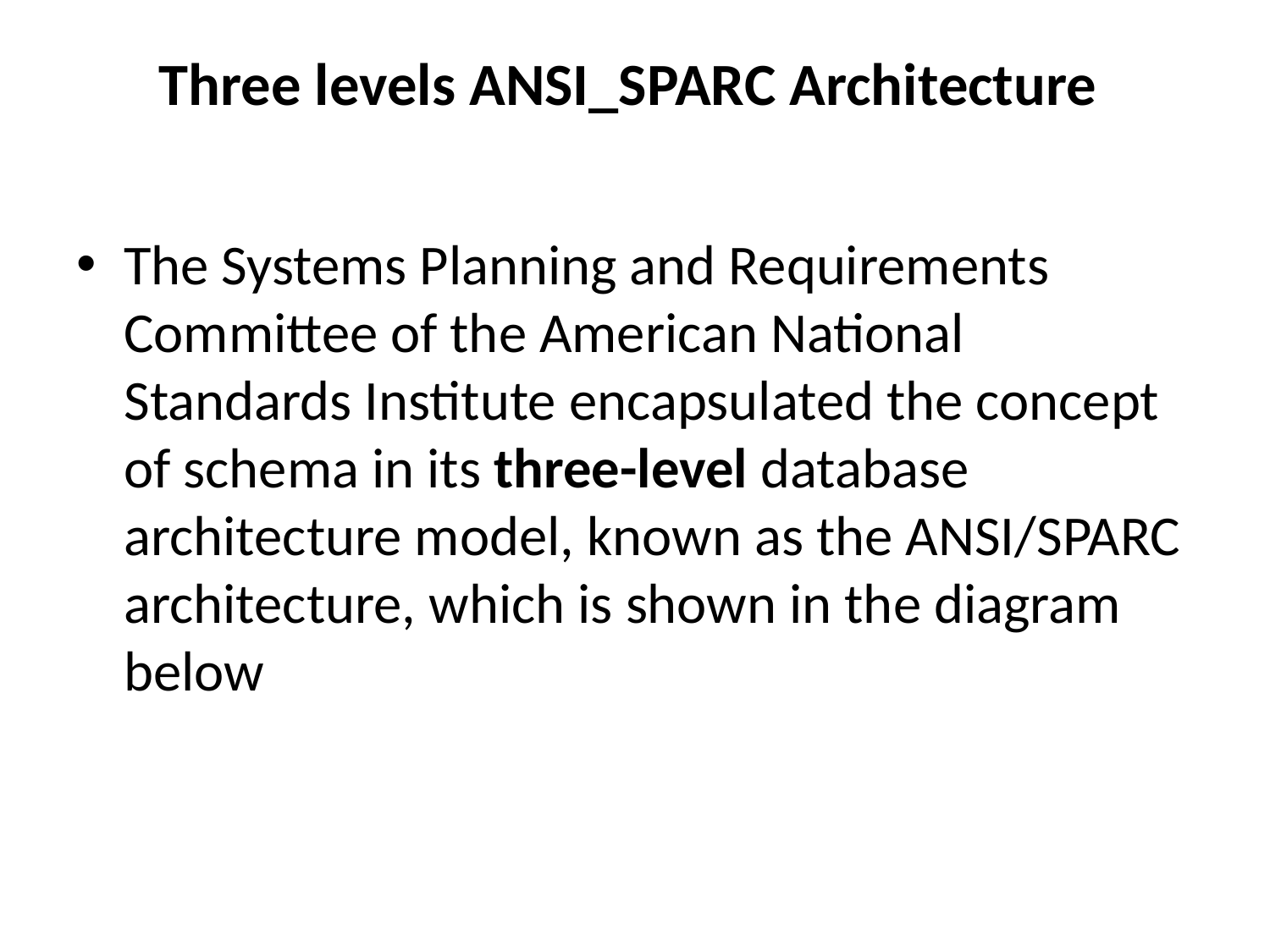

# Three levels ANSI_SPARC Architecture
The Systems Planning and Requirements Committee of the American National Standards Institute encapsulated the concept of schema in its three-level database architecture model, known as the ANSI/SPARC architecture, which is shown in the diagram below